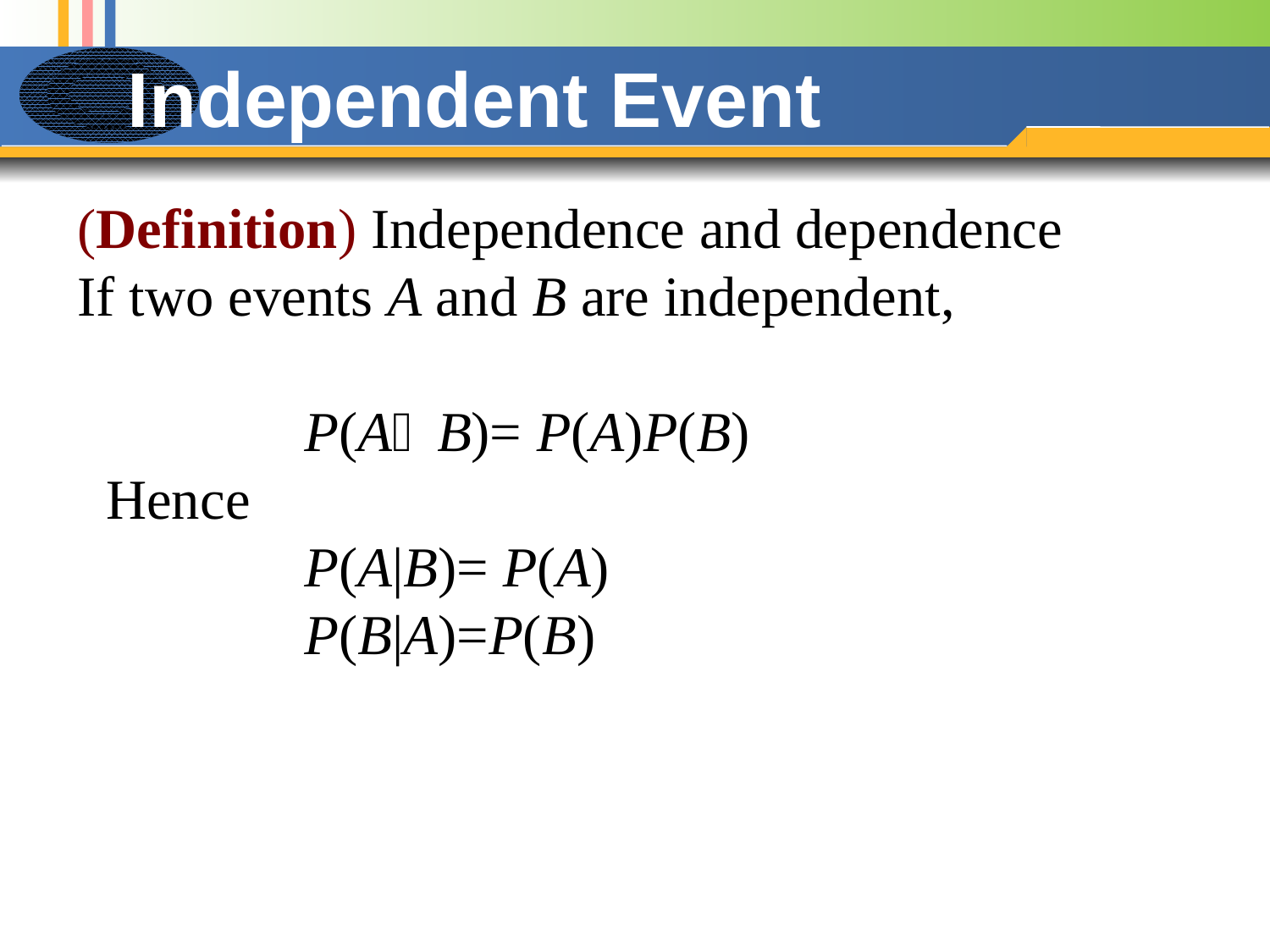

# Independent Event
(Definition) Independence and dependence
If two events A and B are independent,

                P(A∩B)= P(A)P(B)
  Hence
                P(A|B)= P(A)
                P(B|A)=P(B)